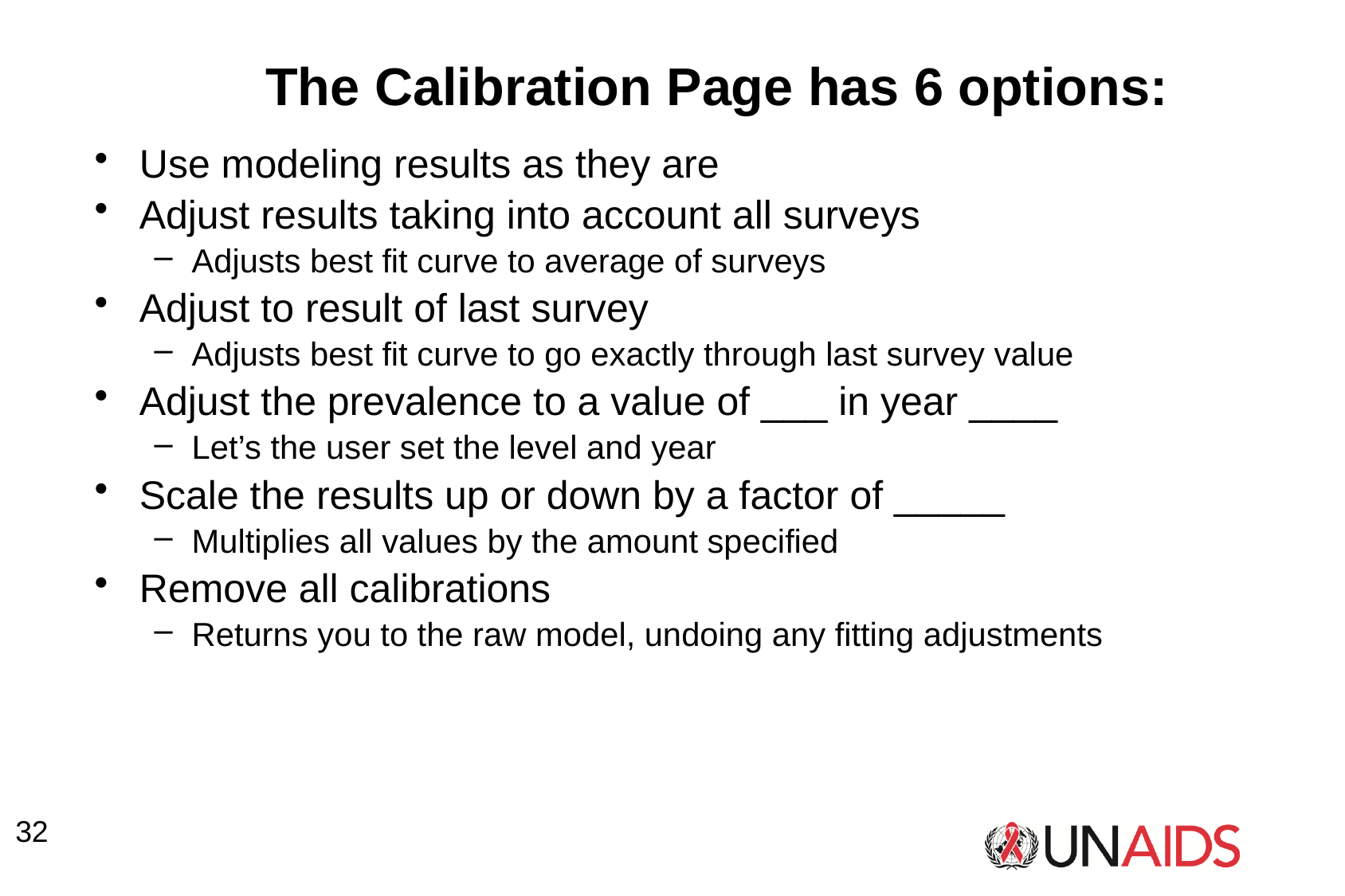

# The Calibration Page has 6 options:
Use modeling results as they are
Adjust results taking into account all surveys
Adjusts best fit curve to average of surveys
Adjust to result of last survey
Adjusts best fit curve to go exactly through last survey value
Adjust the prevalence to a value of ___ in year ____
Let’s the user set the level and year
Scale the results up or down by a factor of _____
Multiplies all values by the amount specified
Remove all calibrations
Returns you to the raw model, undoing any fitting adjustments
32